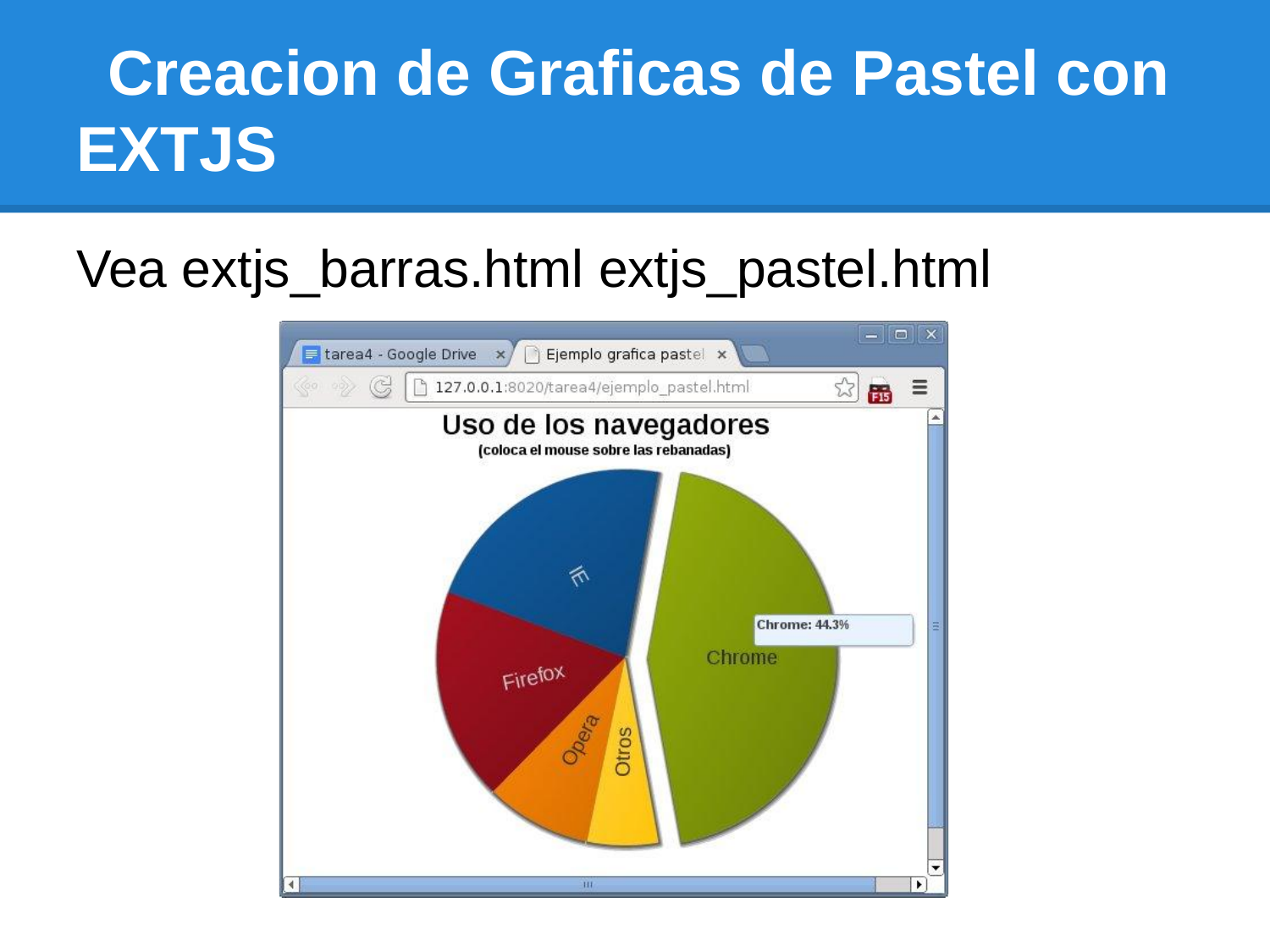

# Creacion de Graficas de Pastel con EXTJS
Vea extjs_barras.html extjs_pastel.html